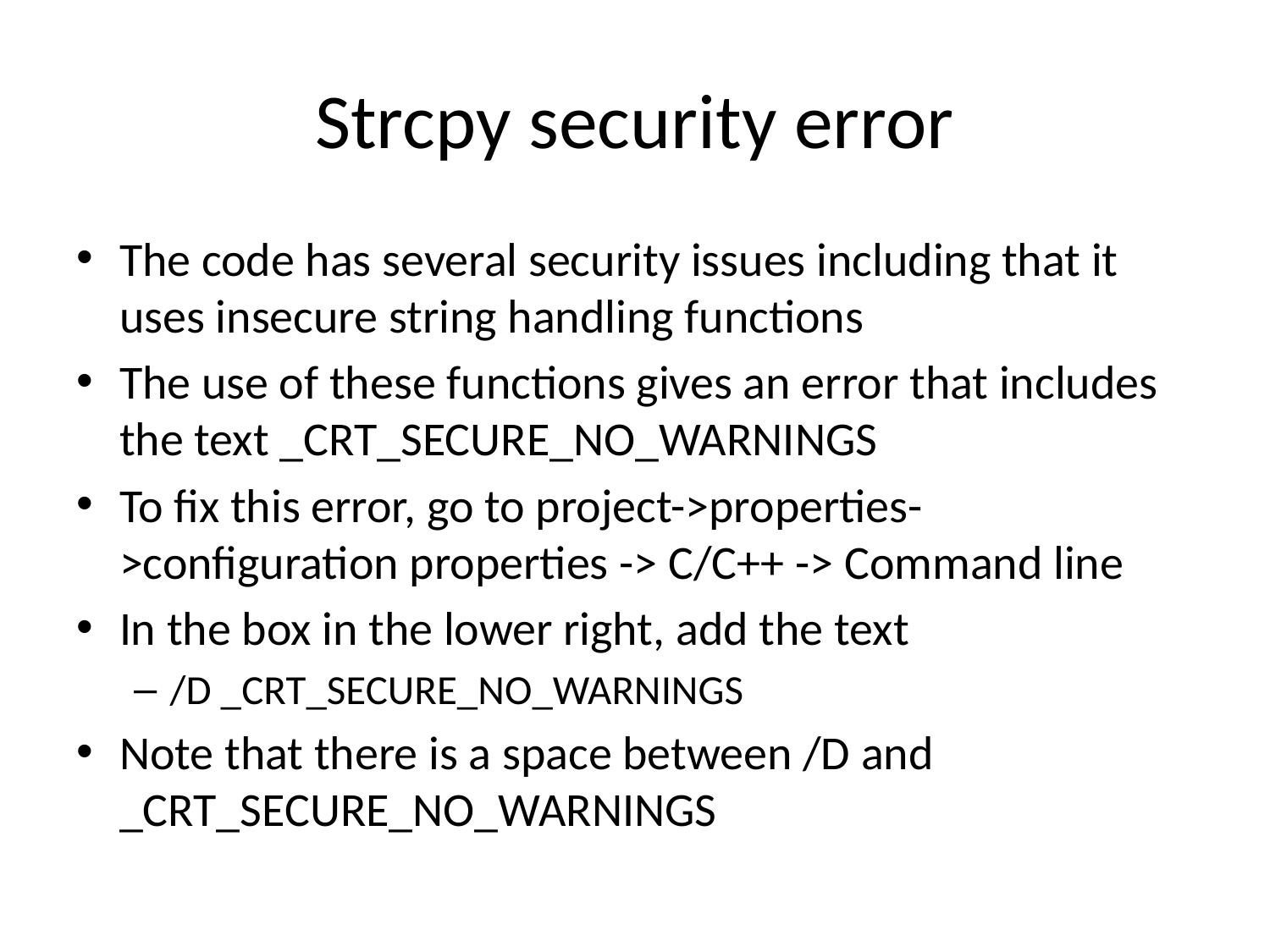

# Strcpy security error
The code has several security issues including that it uses insecure string handling functions
The use of these functions gives an error that includes the text _CRT_SECURE_NO_WARNINGS
To fix this error, go to project->properties->configuration properties -> C/C++ -> Command line
In the box in the lower right, add the text
/D _CRT_SECURE_NO_WARNINGS
Note that there is a space between /D and _CRT_SECURE_NO_WARNINGS